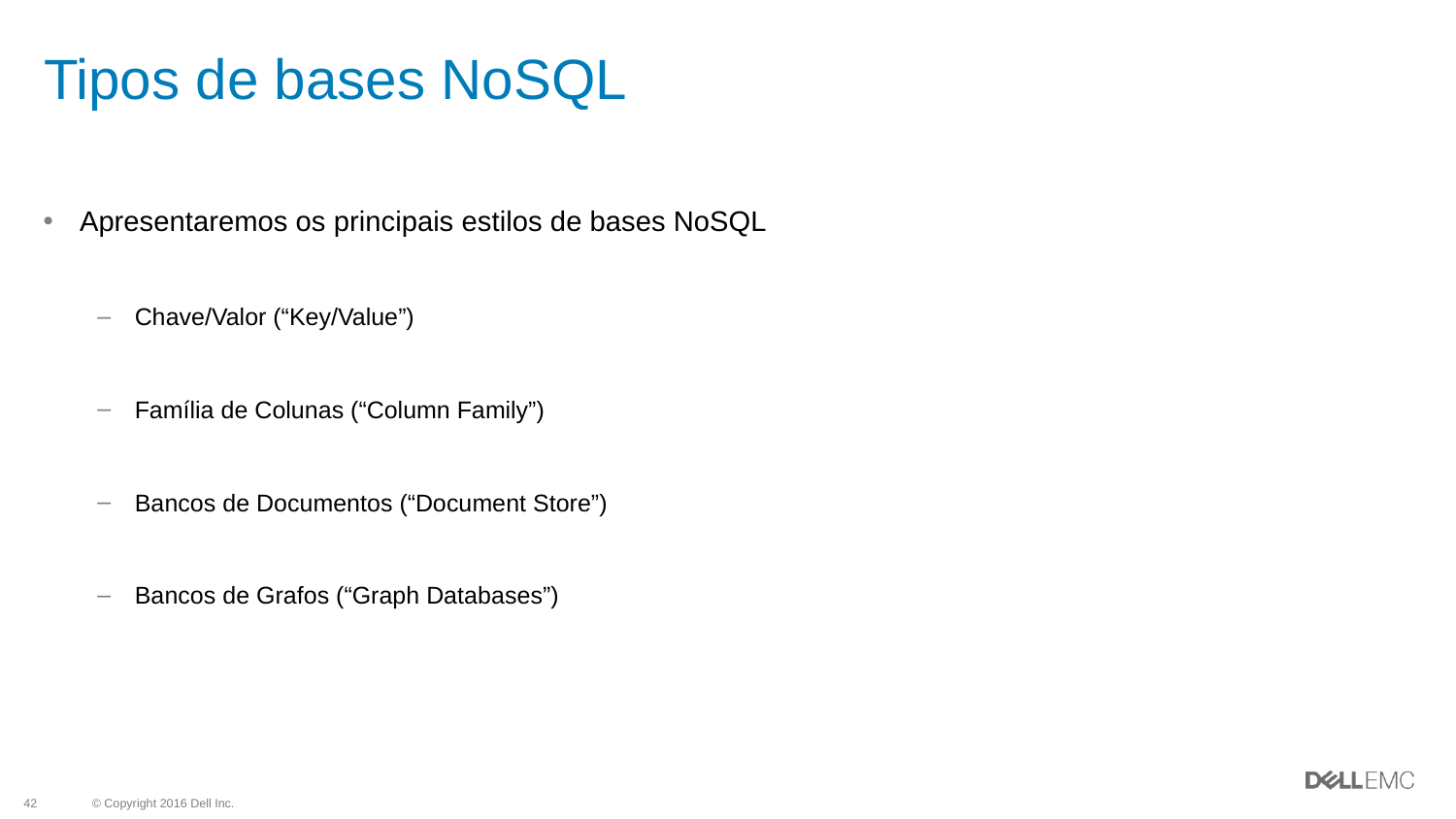

# Tipos de bases NoSQL
Apresentaremos os principais estilos de bases NoSQL

Chave/Valor (“Key/Value”)

Família de Colunas (“Column Family”)

Bancos de Documentos (“Document Store”)

Bancos de Grafos (“Graph Databases”)